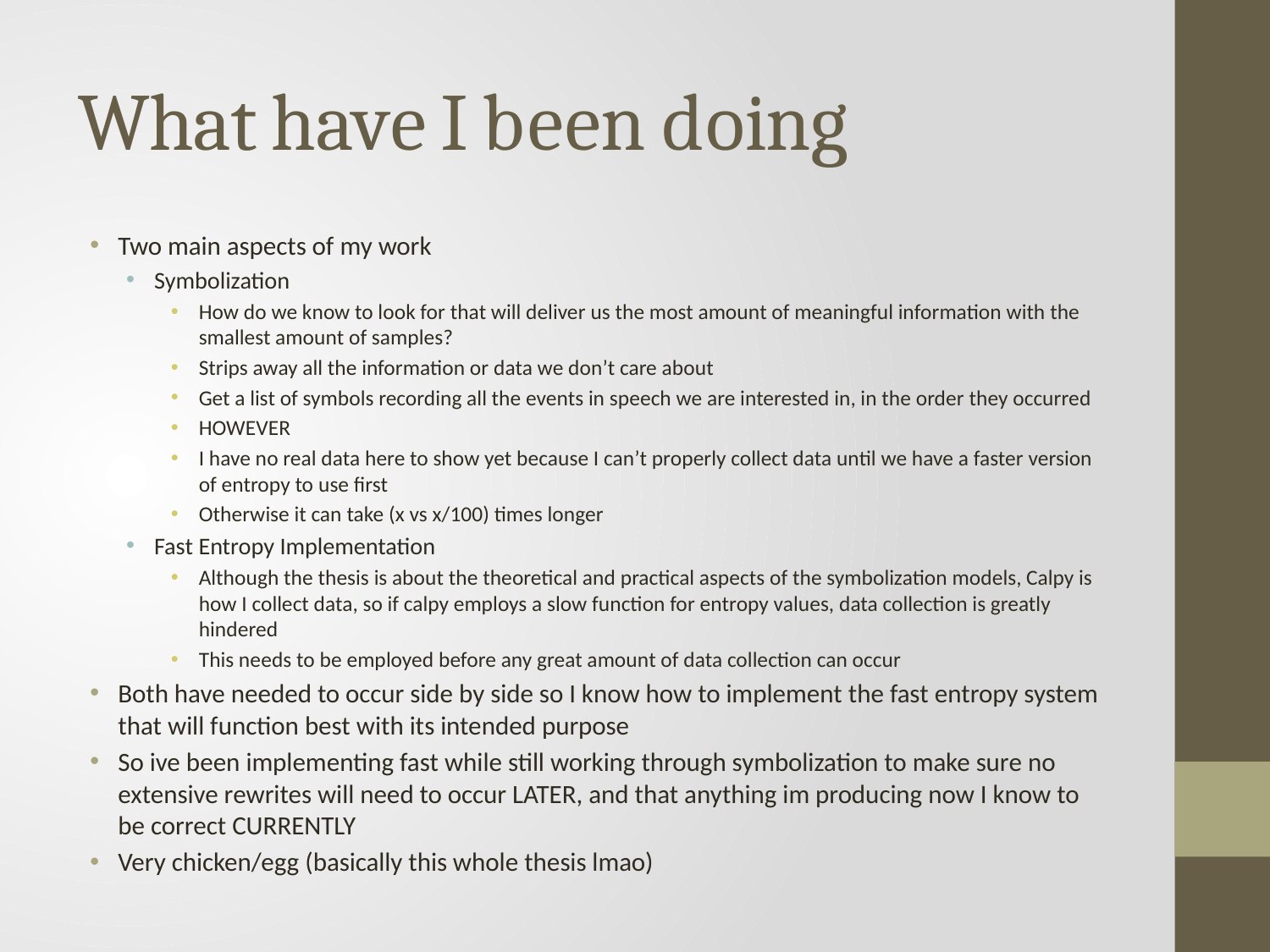

# What have I been doing
Two main aspects of my work
Symbolization
How do we know to look for that will deliver us the most amount of meaningful information with the smallest amount of samples?
Strips away all the information or data we don’t care about
Get a list of symbols recording all the events in speech we are interested in, in the order they occurred
HOWEVER
I have no real data here to show yet because I can’t properly collect data until we have a faster version of entropy to use first
Otherwise it can take (x vs x/100) times longer
Fast Entropy Implementation
Although the thesis is about the theoretical and practical aspects of the symbolization models, Calpy is how I collect data, so if calpy employs a slow function for entropy values, data collection is greatly hindered
This needs to be employed before any great amount of data collection can occur
Both have needed to occur side by side so I know how to implement the fast entropy system that will function best with its intended purpose
So ive been implementing fast while still working through symbolization to make sure no extensive rewrites will need to occur LATER, and that anything im producing now I know to be correct CURRENTLY
Very chicken/egg (basically this whole thesis lmao)